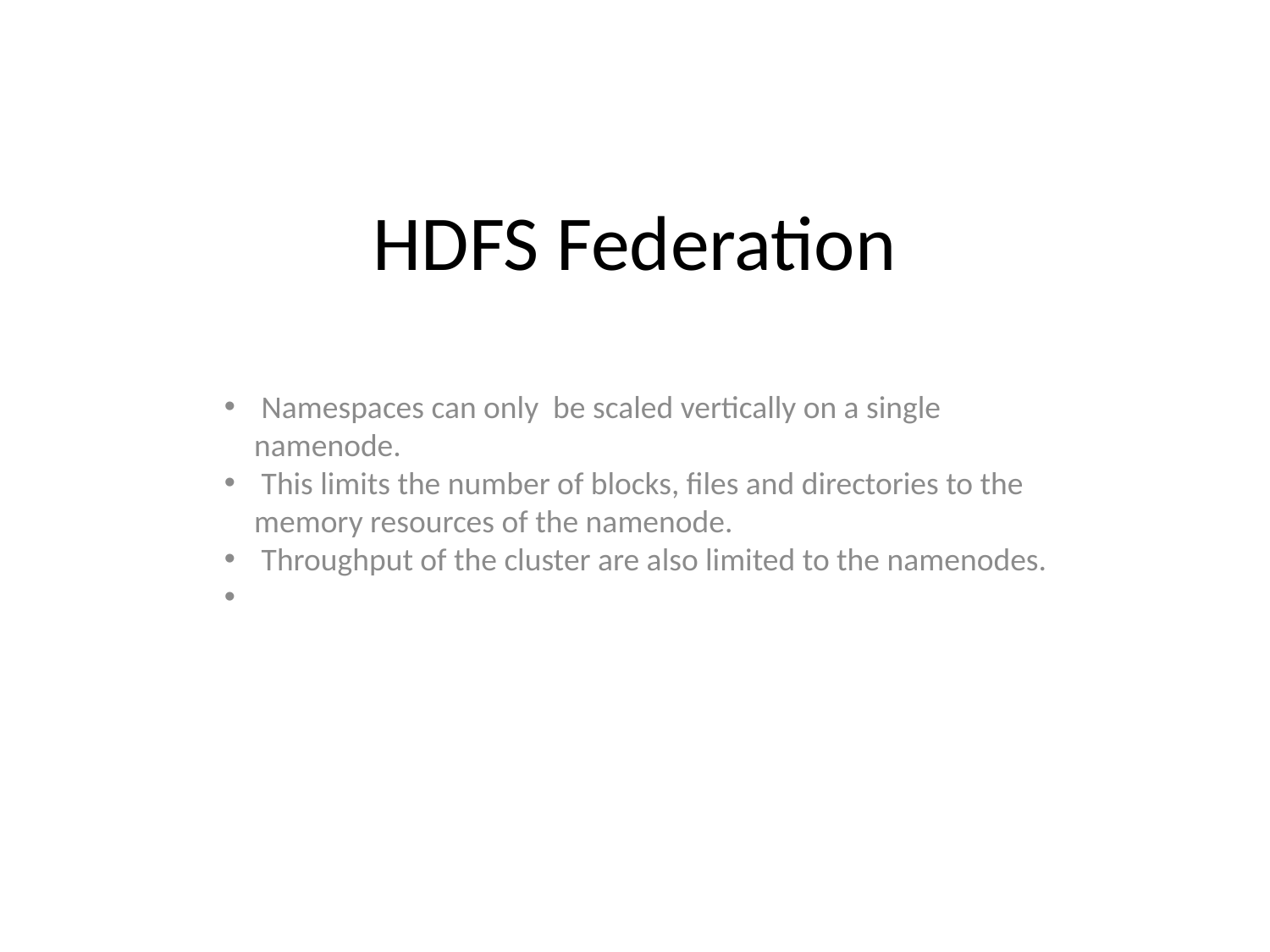

HDFS Federation
 Namespaces can only  be scaled vertically on a single namenode.
 This limits the number of blocks, files and directories to the memory resources of the namenode.
 Throughput of the cluster are also limited to the namenodes.